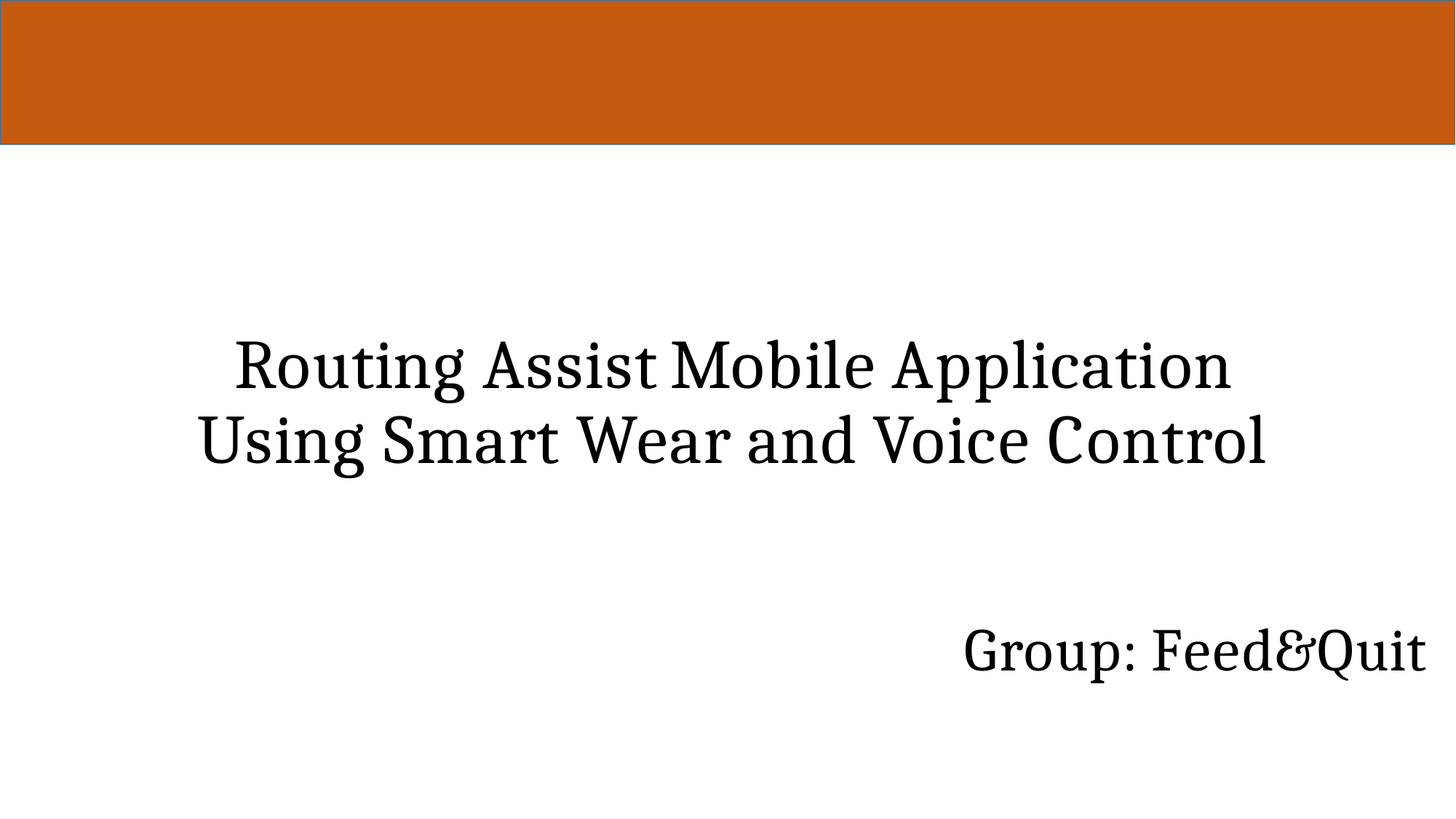

# Routing Assist Mobile Application Using Smart Wear and Voice Control
Group: Feed&Quit